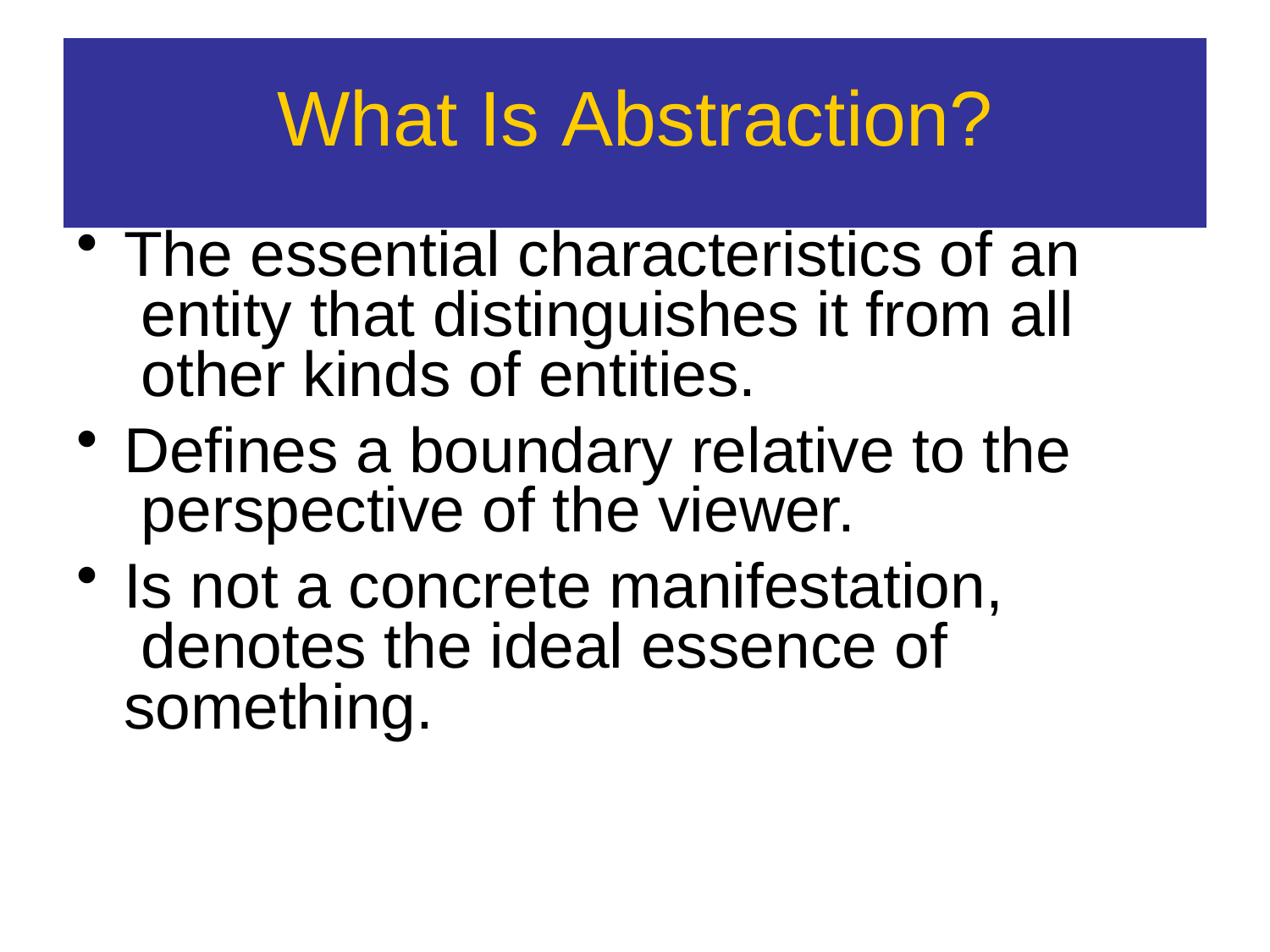

# What Is Abstraction?
The essential characteristics of an  entity that distinguishes it from all  other kinds of entities.
Defines a boundary relative to the  perspective of the viewer.
Is not a concrete manifestation,  denotes the ideal essence of  something.